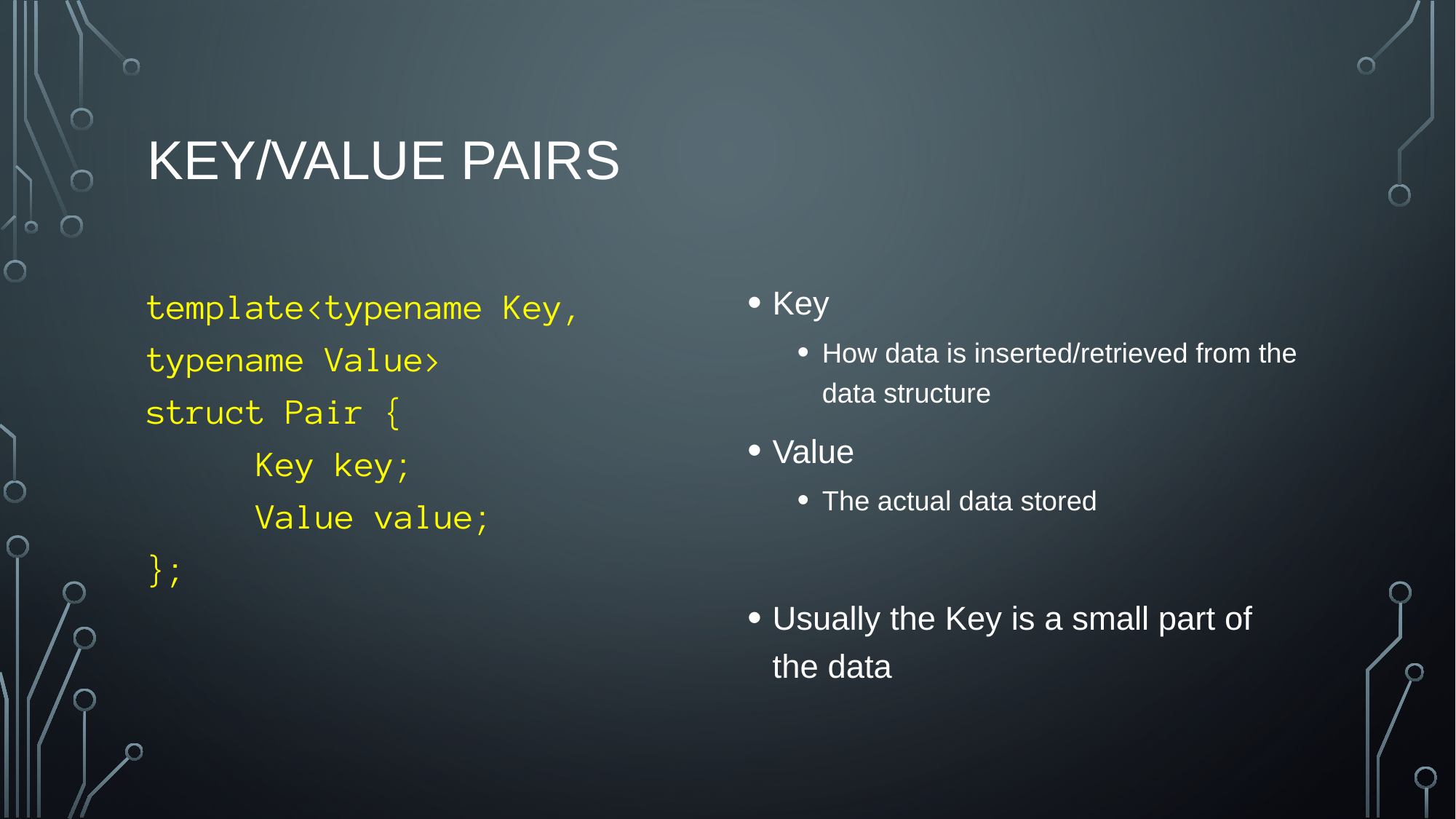

# Key/value pairs
template<typename Key, typename Value>
struct Pair {
	Key key;
	Value value;
};
Key
How data is inserted/retrieved from the data structure
Value
The actual data stored

Usually the Key is a small part of the data